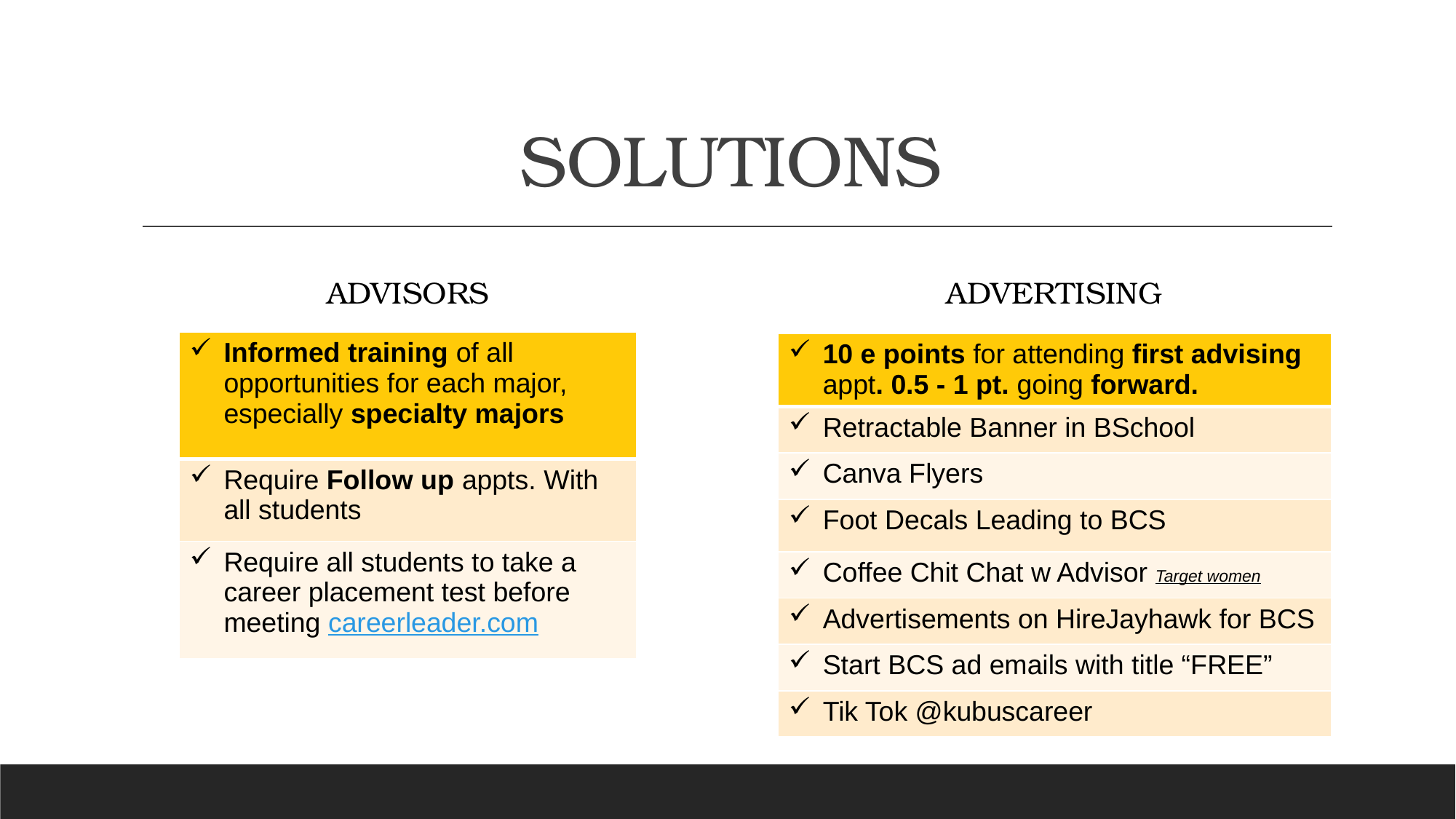

# SOLUTIONS
ADVISORS
ADVERTISING
| Informed training of all opportunities for each major, especially specialty majors |
| --- |
| Require Follow up appts. With all students |
| Require all students to take a career placement test before meeting careerleader.com |
| 10 e points for attending first advising appt. 0.5 - 1 pt. going forward. |
| --- |
| Retractable Banner in BSchool |
| Canva Flyers |
| Foot Decals Leading to BCS |
| Coffee Chit Chat w Advisor Target women |
| Advertisements on HireJayhawk for BCS |
| Start BCS ad emails with title “FREE” |
| Tik Tok @kubuscareer |